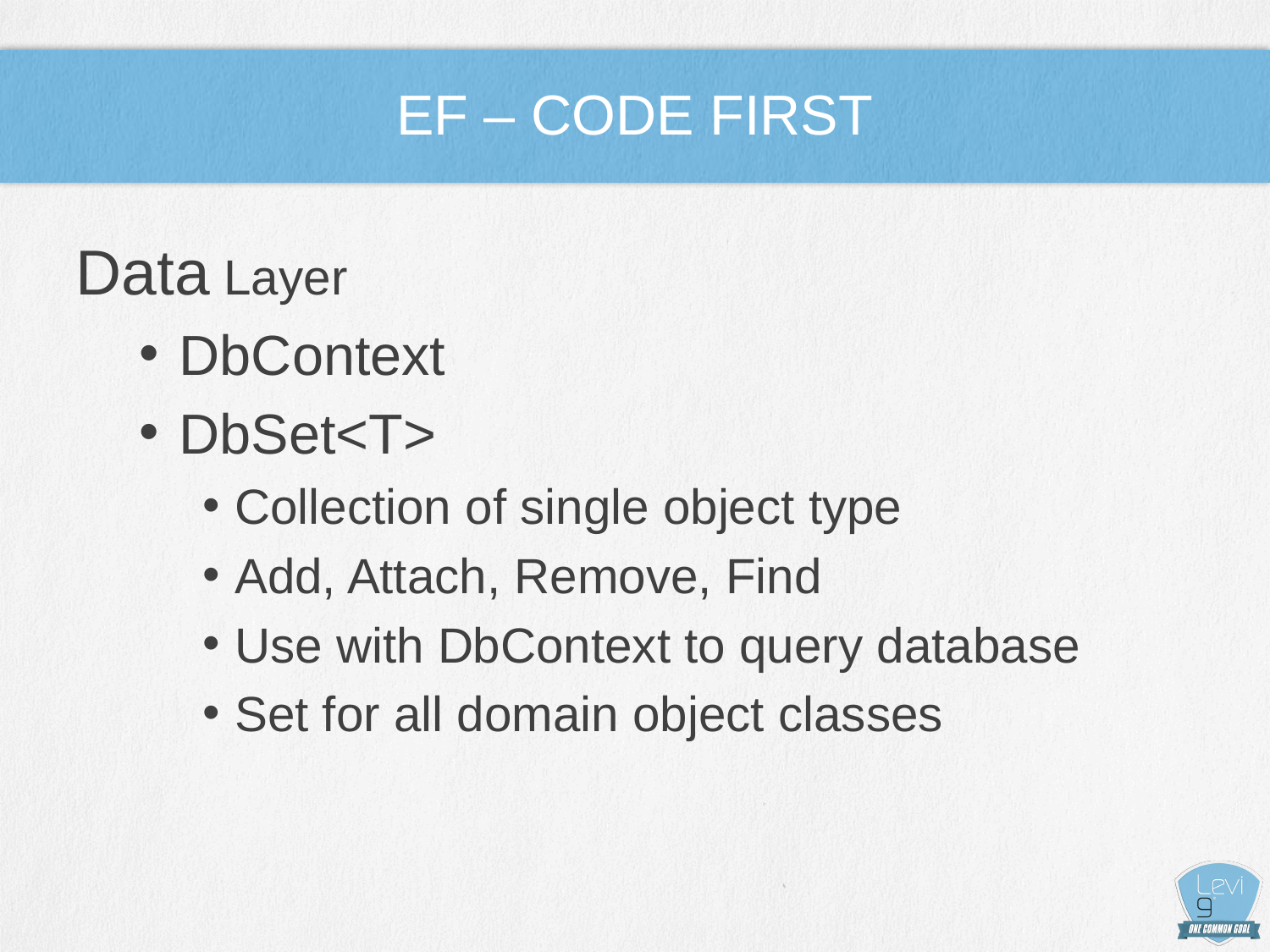

# EF – Code First
Data Layer
DbContext
DbSet<T>
Collection of single object type
Add, Attach, Remove, Find
Use with DbContext to query database
Set for all domain object classes